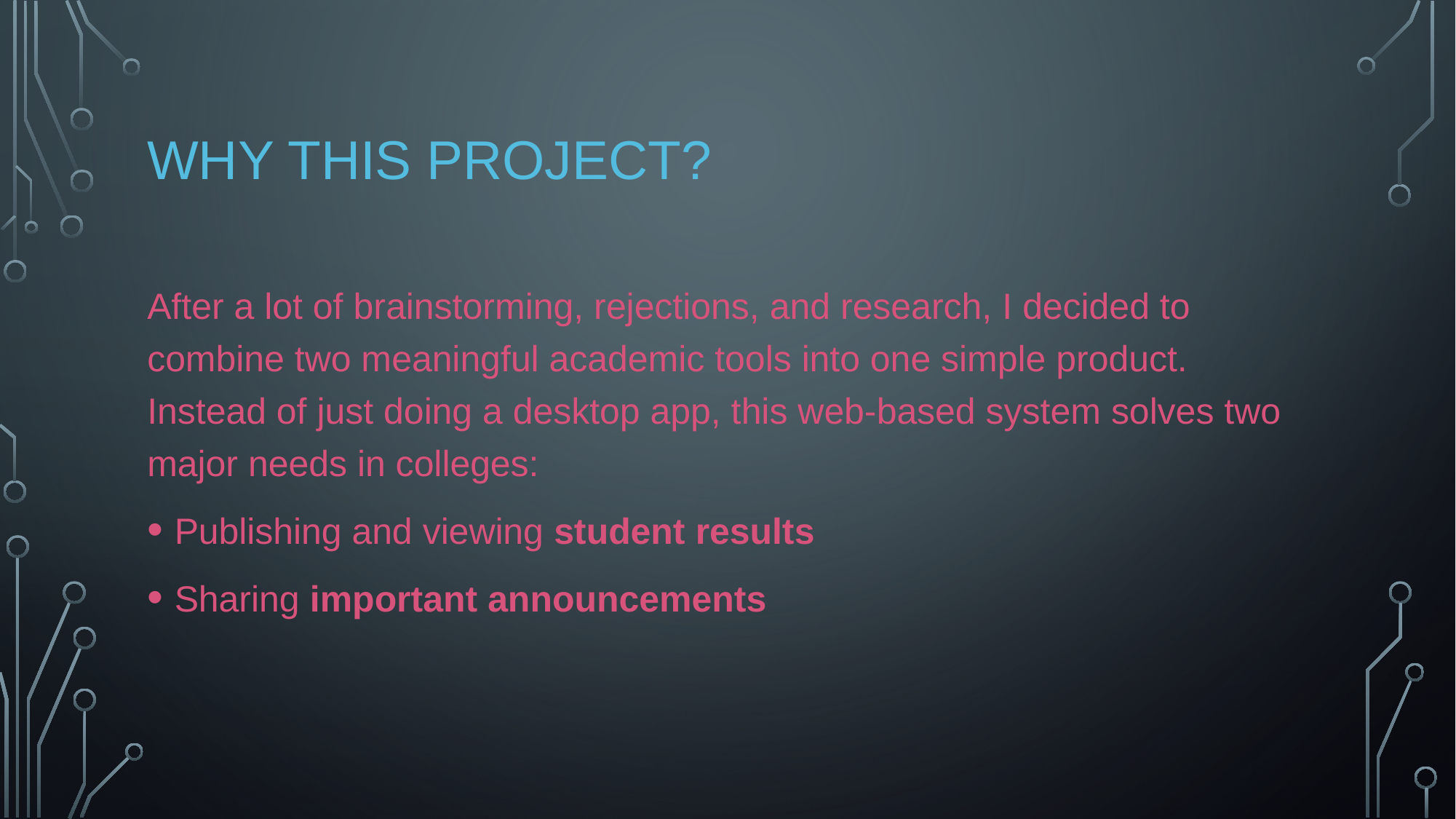

# Why this project?
After a lot of brainstorming, rejections, and research, I decided to combine two meaningful academic tools into one simple product. Instead of just doing a desktop app, this web-based system solves two major needs in colleges:
Publishing and viewing student results
Sharing important announcements